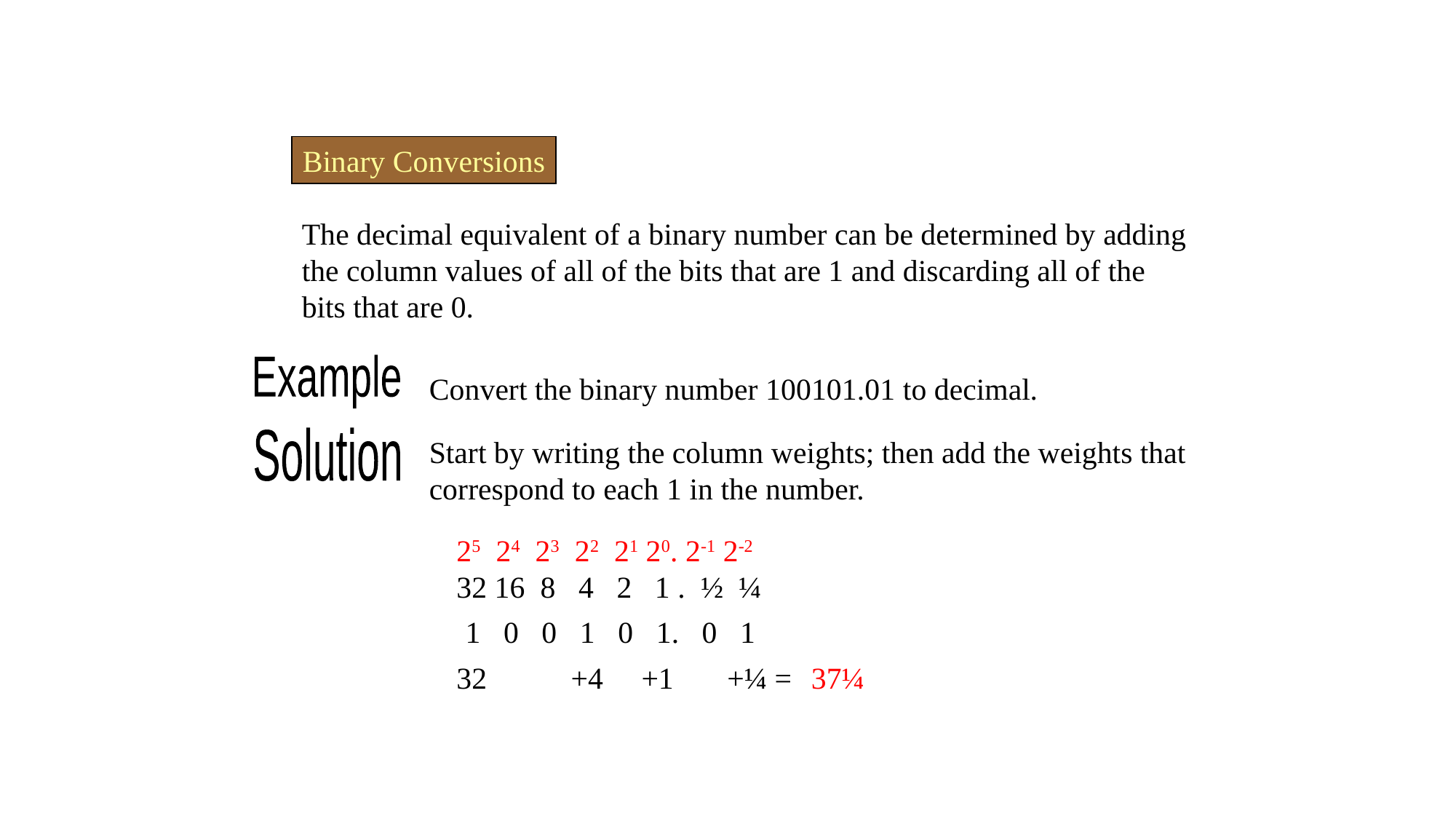

Binary Conversions
The decimal equivalent of a binary number can be determined by adding the column values of all of the bits that are 1 and discarding all of the bits that are 0.
Example
Convert the binary number 100101.01 to decimal.
Start by writing the column weights; then add the weights that correspond to each 1 in the number.
Solution
25  24  23  22  21 20. 2-1 2-2
32 16  8   4   2   1 .  ½  ¼
1   0   0   1   0   1.   0   1
32           +4     +1       +¼ =
37¼